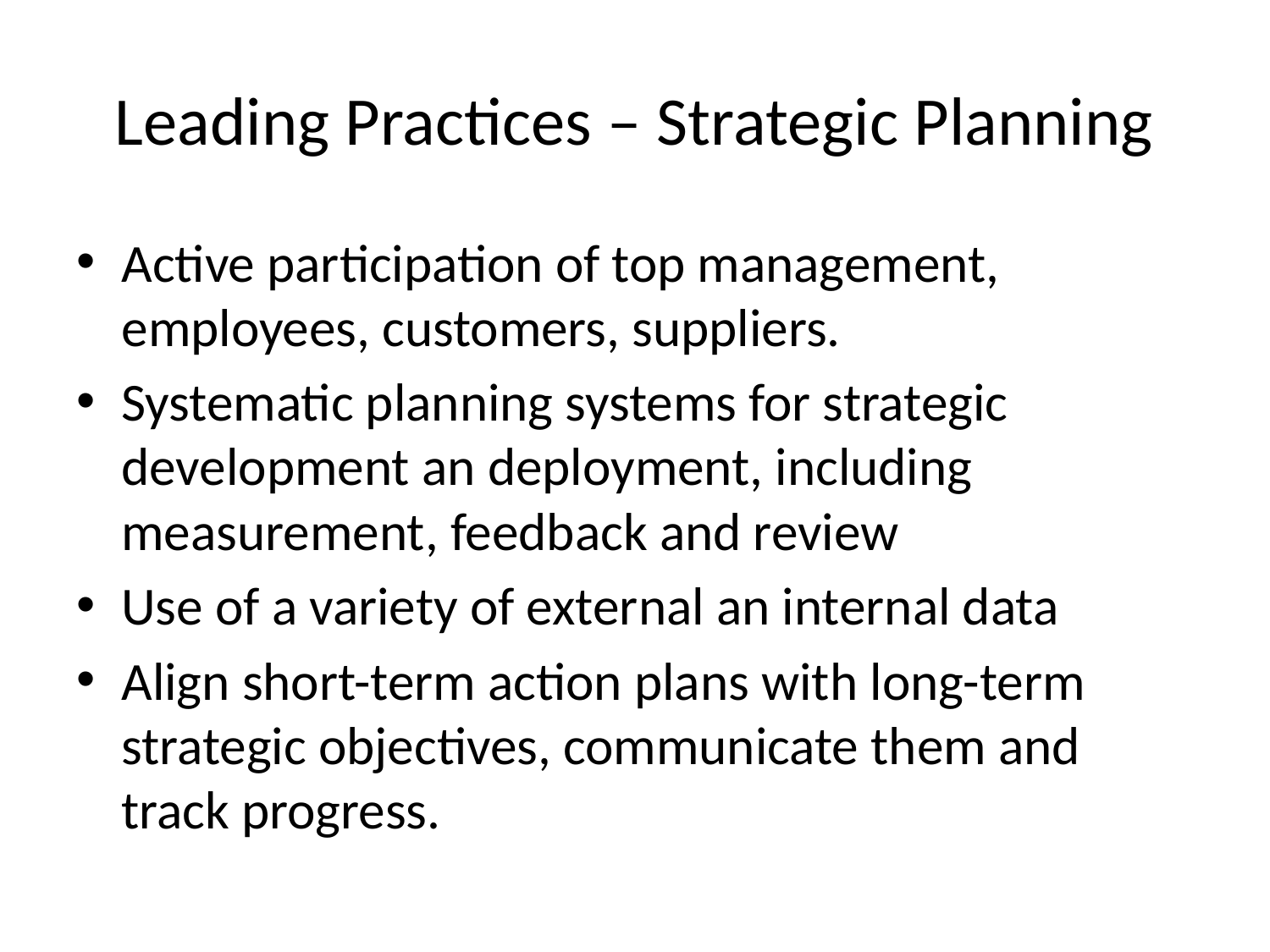

# Leading Practices – Strategic Planning
Active participation of top management, employees, customers, suppliers.
Systematic planning systems for strategic development an deployment, including measurement, feedback and review
Use of a variety of external an internal data
Align short-term action plans with long-term strategic objectives, communicate them and track progress.